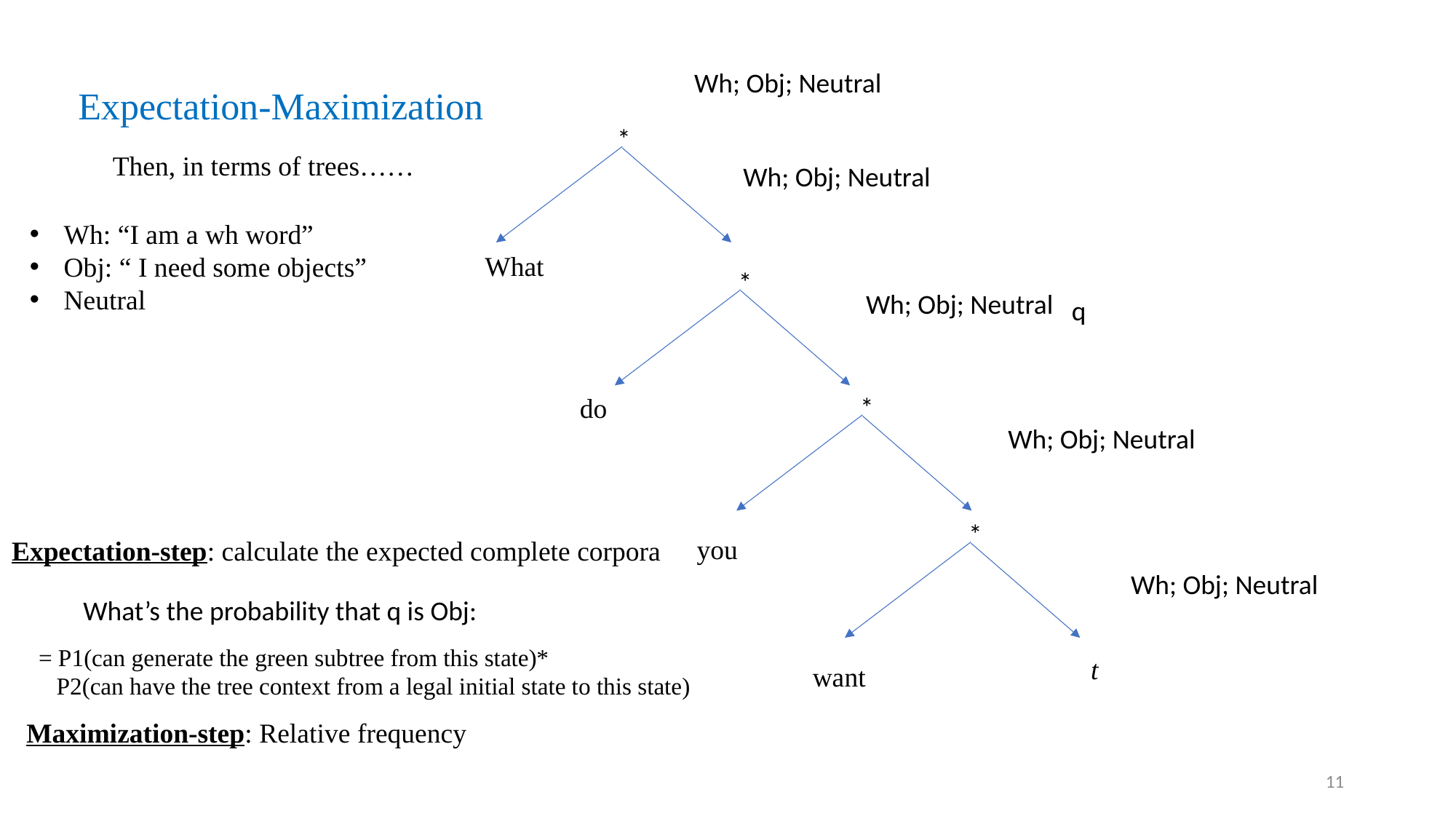

# Expectation-Maximization
Wh; Obj; Neutral
*
Then, in terms of trees……
Wh; Obj; Neutral
Wh: “I am a wh word”
Obj: “ I need some objects”
Neutral
What
*
Wh; Obj; Neutral
q
*
do
Wh; Obj; Neutral
*
you
Expectation-step: calculate the expected complete corpora
Wh; Obj; Neutral
What’s the probability that q is Obj:

= P1(can generate the green subtree from this state)*
   P2(can have the tree context from a legal initial state to this state)
t
want
Maximization-step: Relative frequency
11